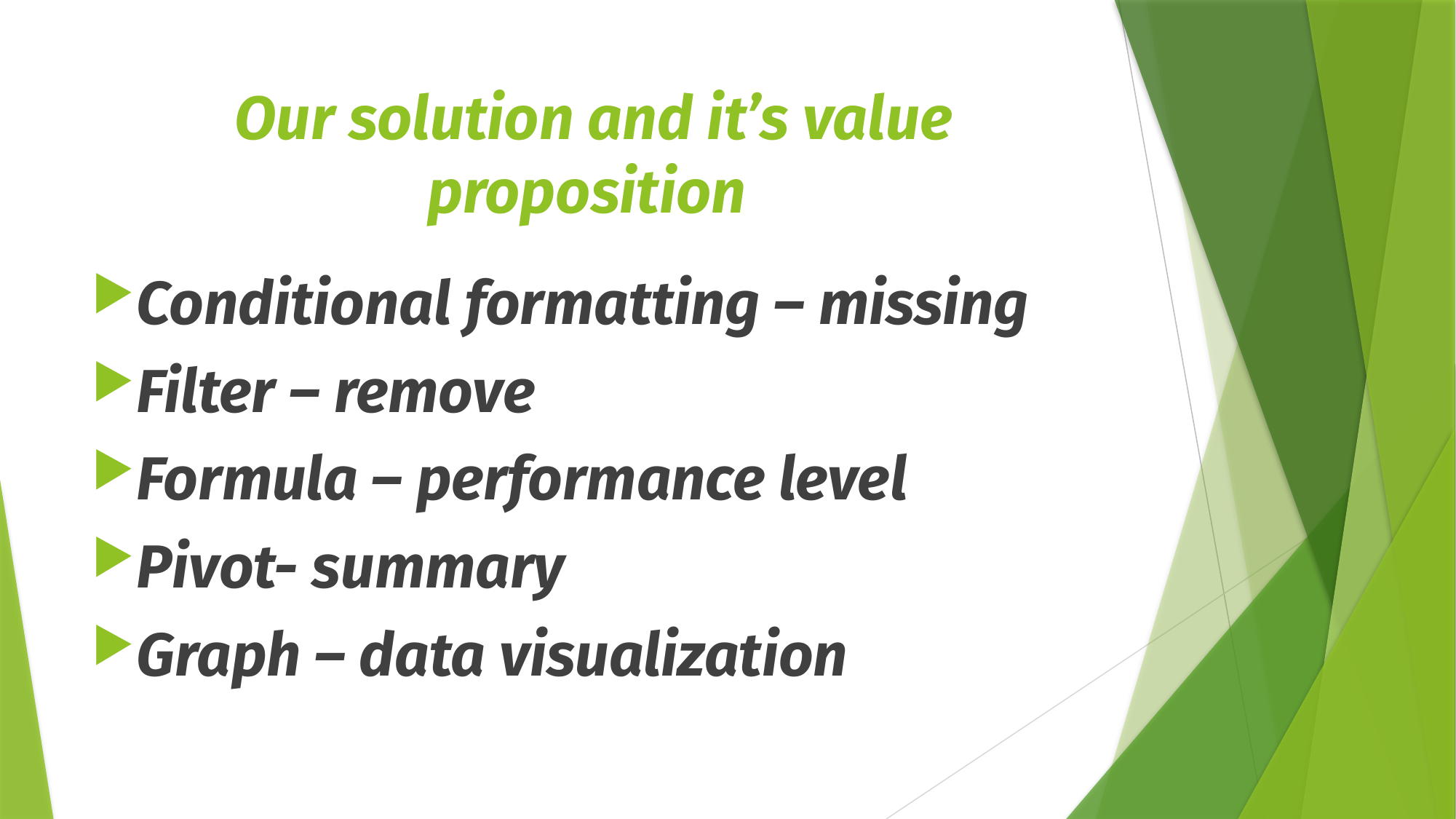

# Our solution and it’s value proposition
Conditional formatting – missing
Filter – remove
Formula – performance level
Pivot- summary
Graph – data visualization